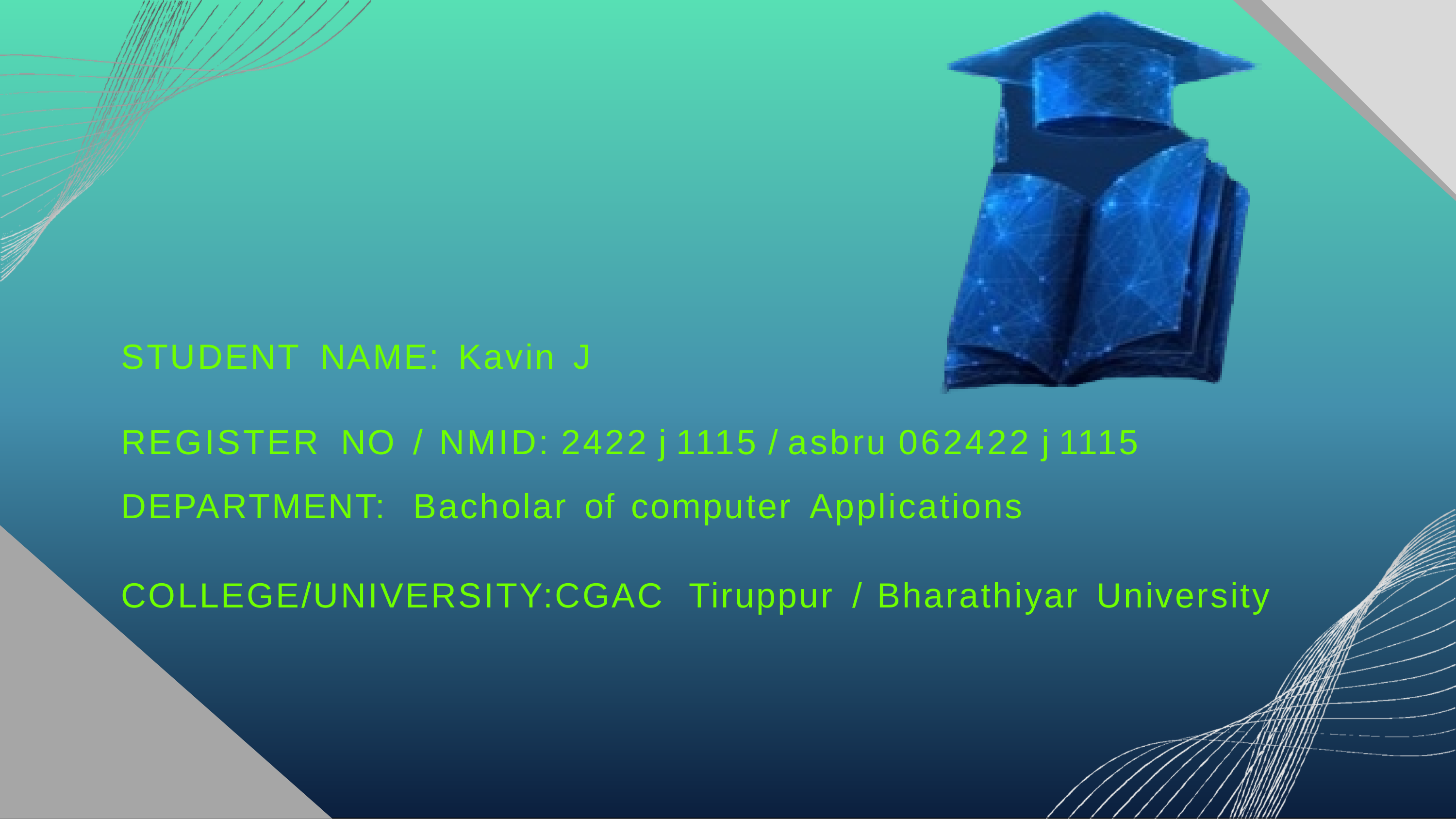

STUDENT	NAME:	Kavin	J

REGISTER	NO	/	NMID: 2422 j 1115 / asbru 062422 j 1115
DEPARTMENT:	Bacholar	of	computer	Applications

COLLEGE/UNIVERSITY:CGAC	Tiruppur	/	Bharathiyar	University